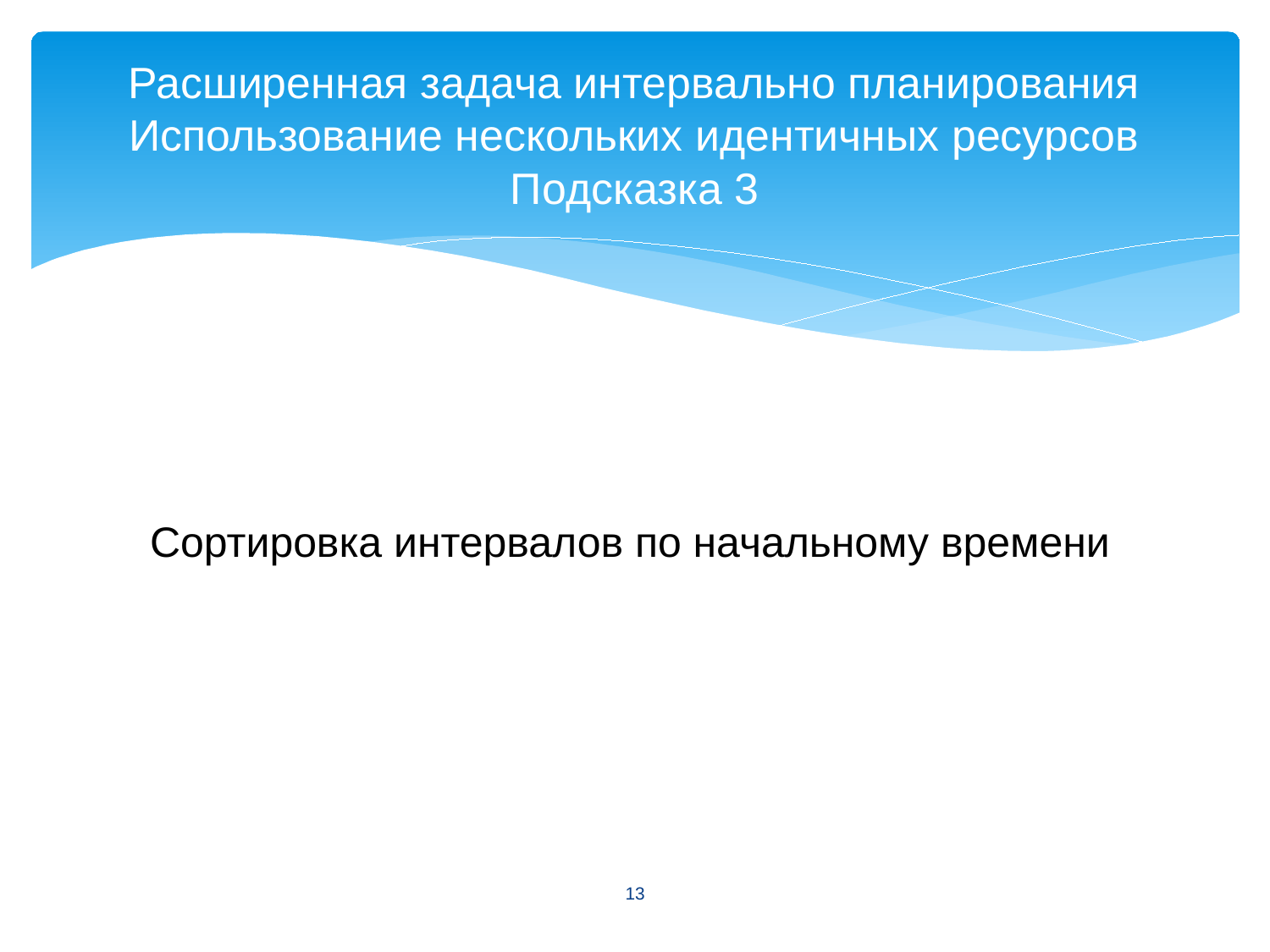

# Расширенная задача интервально планирования Использование нескольких идентичных ресурсов Подсказка 3

Сортировка интервалов по начальному времени

13